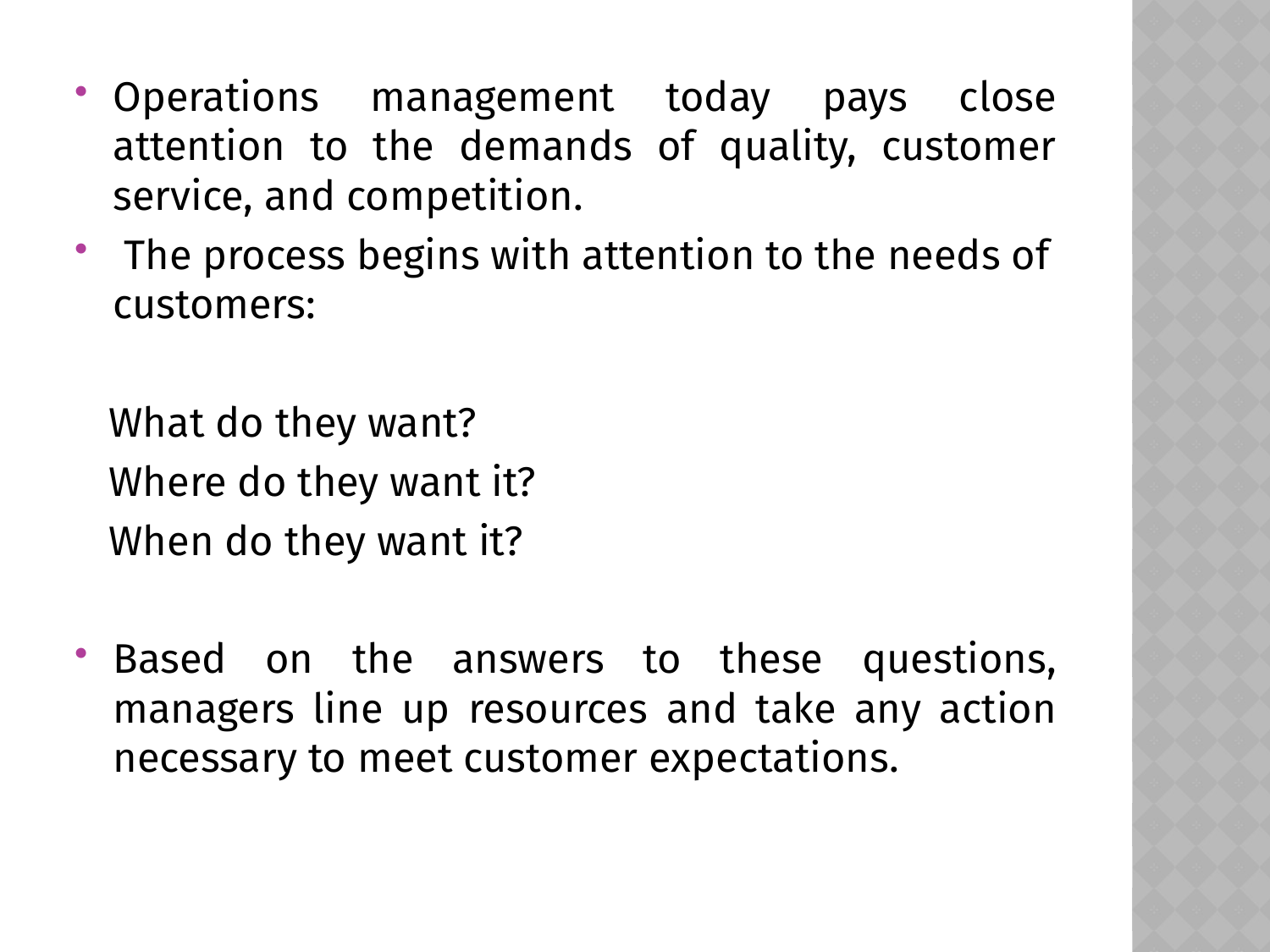

Operations management today pays close attention to the demands of quality, customer service, and competition.
 The process begins with attention to the needs of customers:

   What do they want?
   Where do they want it?
   When do they want it?

Based on the answers to these questions, managers line up resources and take any action necessary to meet customer expectations.